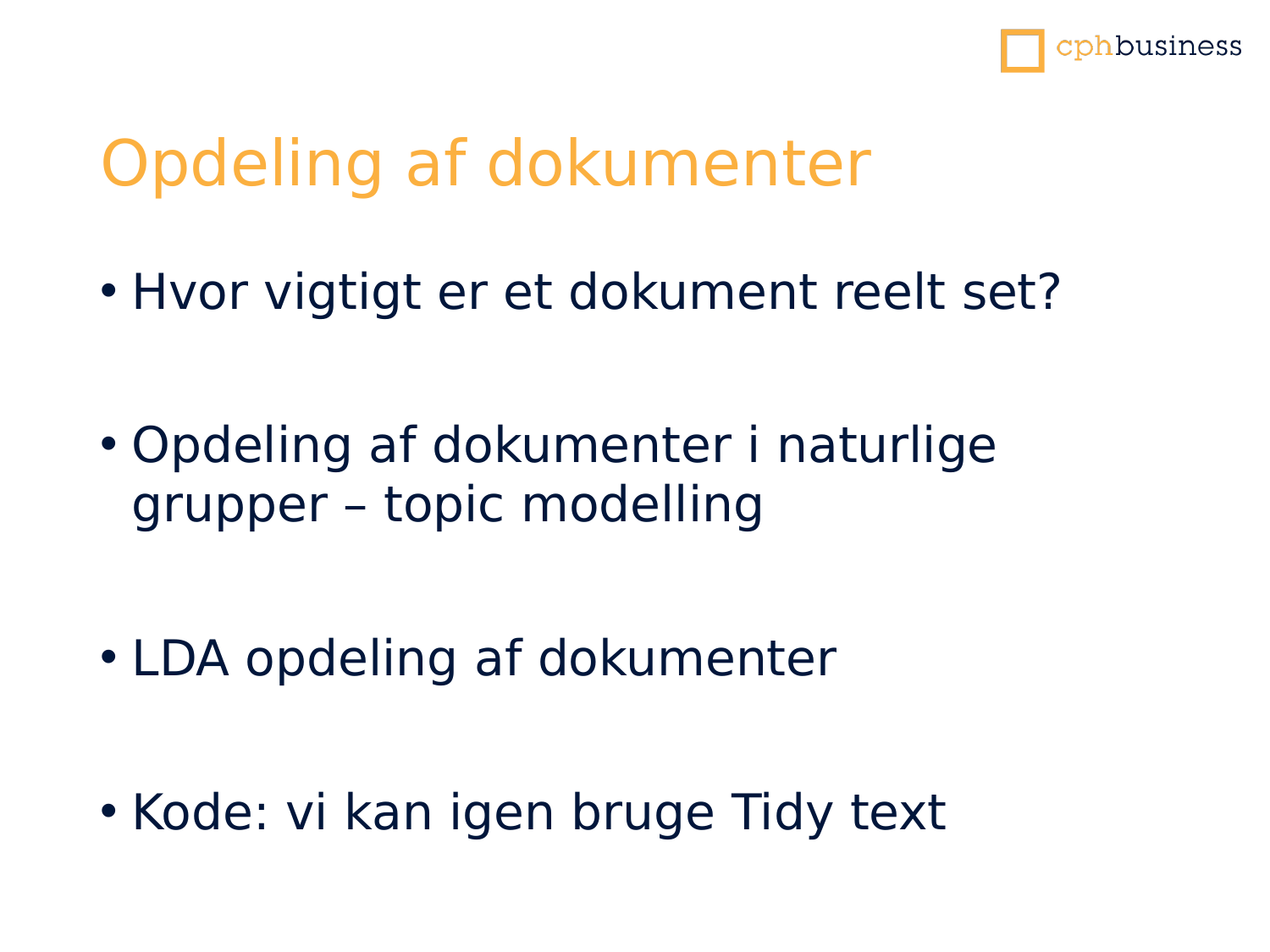

# Opdeling af dokumenter
Hvor vigtigt er et dokument reelt set?

Opdeling af dokumenter i naturlige grupper – topic modelling

LDA opdeling af dokumenter

Kode: vi kan igen bruge Tidy text